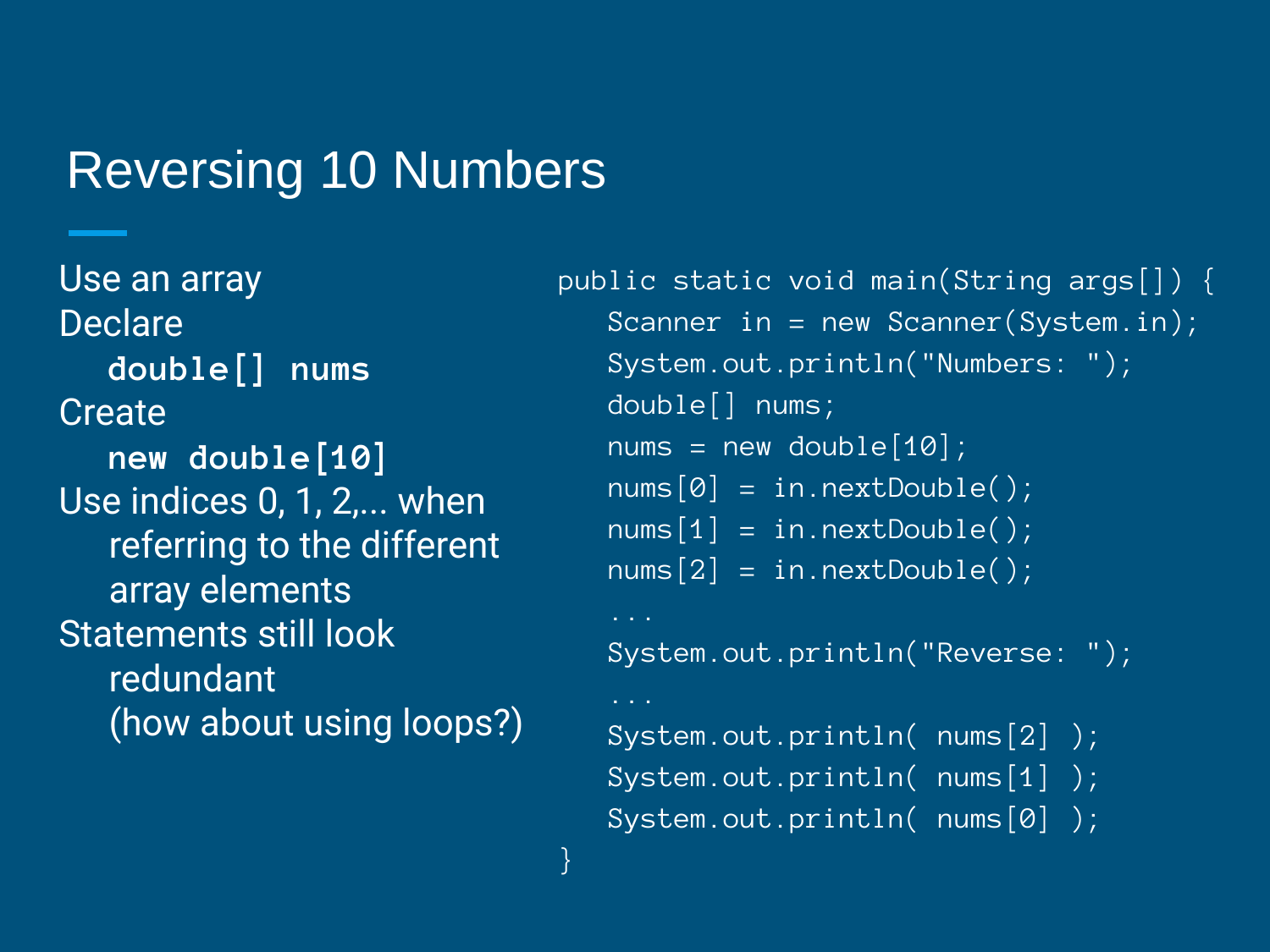

# Reversing 10 Numbers
Use an array
Declare
double[] nums
Create
new double[10]
Use indices 0, 1, 2,... when referring to the different array elements
Statements still look redundant
(how about using loops?)
public static void main(String args[]) {
   Scanner in = new Scanner(System.in);
   System.out.println("Numbers: ");
   double[] nums;
   nums = new double[10];
   nums[0] = in.nextDouble();
   nums[1] = in.nextDouble();
   nums[2] = in.nextDouble();
   ...
   System.out.println("Reverse: ");
   ...
   System.out.println( nums[2] );
   System.out.println( nums[1] );
   System.out.println( nums[0] );
}